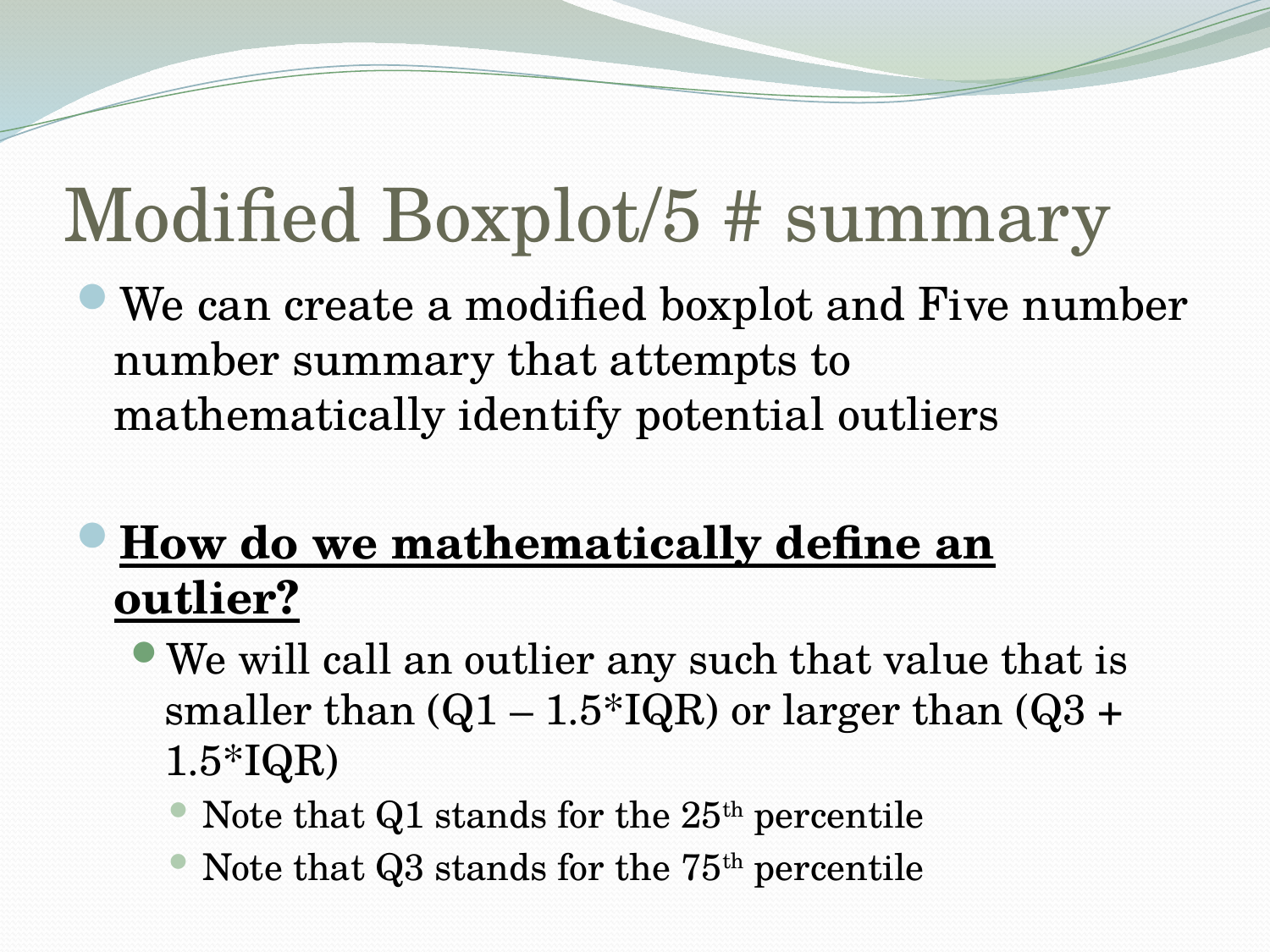

# Modified Boxplot/5 # summary
We can create a modified boxplot and Five number number summary that attempts to mathematically identify potential outliers

How do we mathematically define an outlier?
We will call an outlier any such that value that is smaller than (Q1 – 1.5*IQR) or larger than (Q3 + 1.5*IQR)
Note that Q1 stands for the 25th percentile
Note that Q3 stands for the 75th percentile